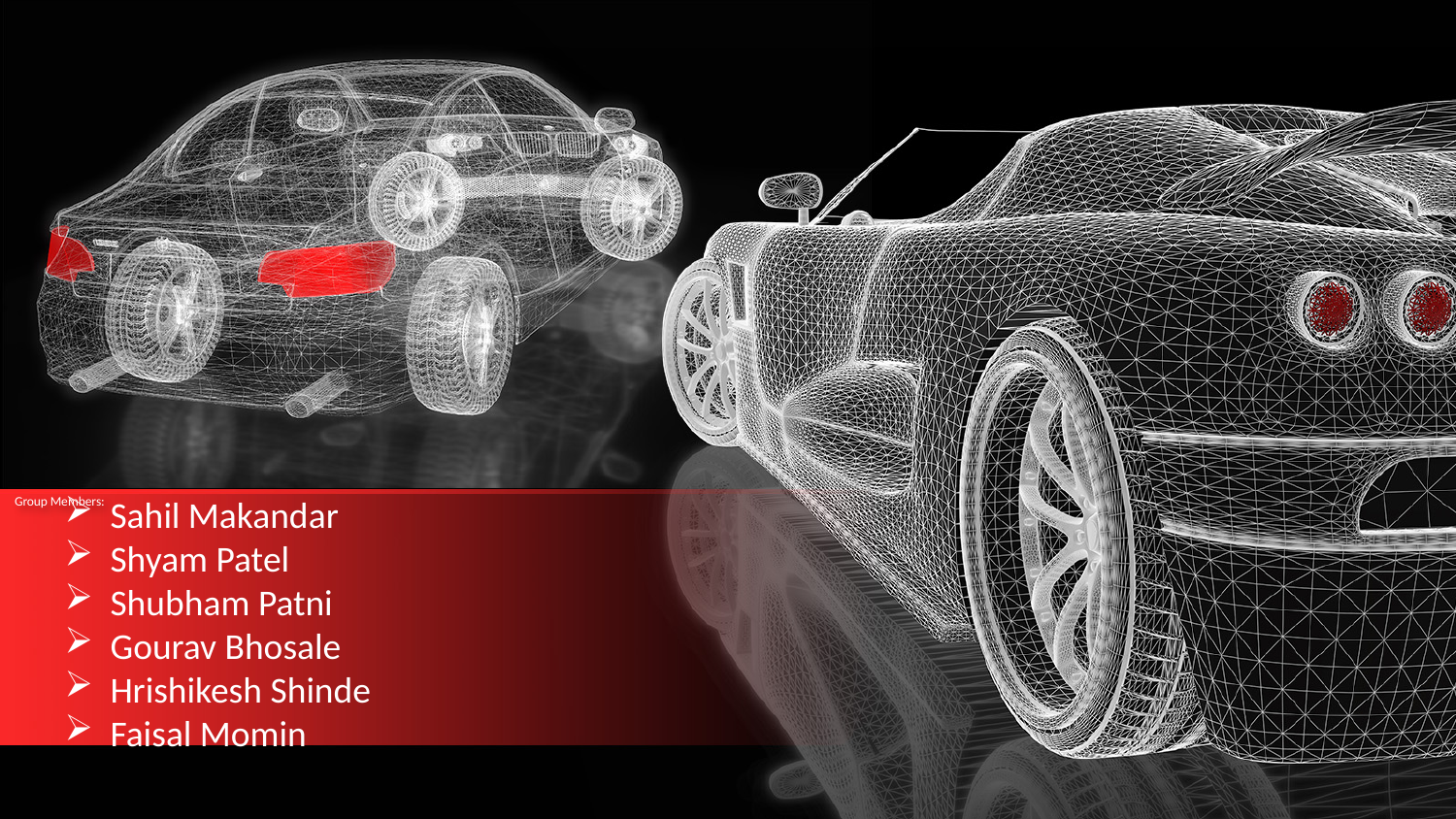

Sahil Makandar
Shyam Patel
Shubham Patni
Gourav Bhosale
Hrishikesh Shinde
Faisal Momin
# Group Members: